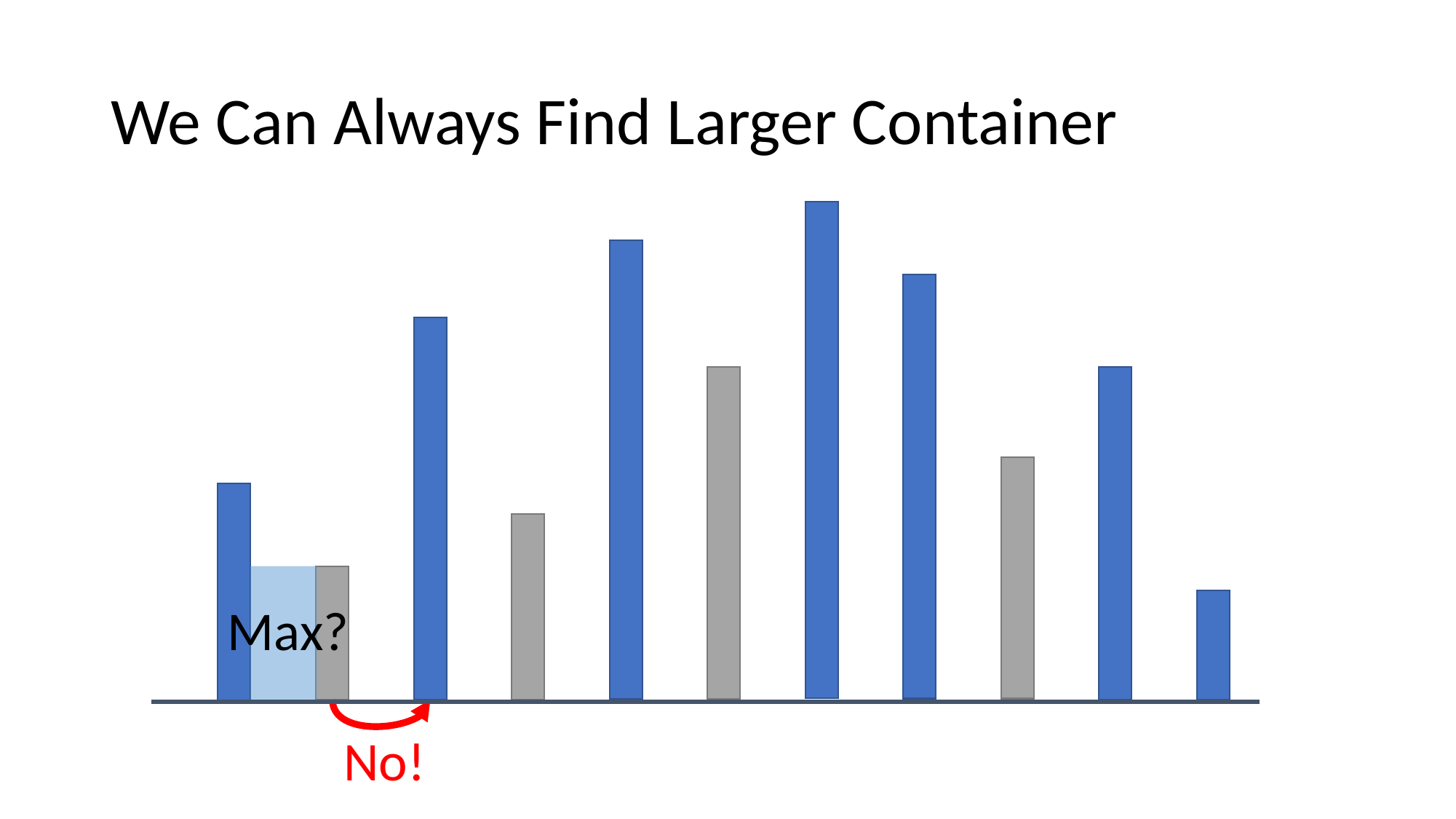

# We Can Always Find Larger Container

Max?

No!